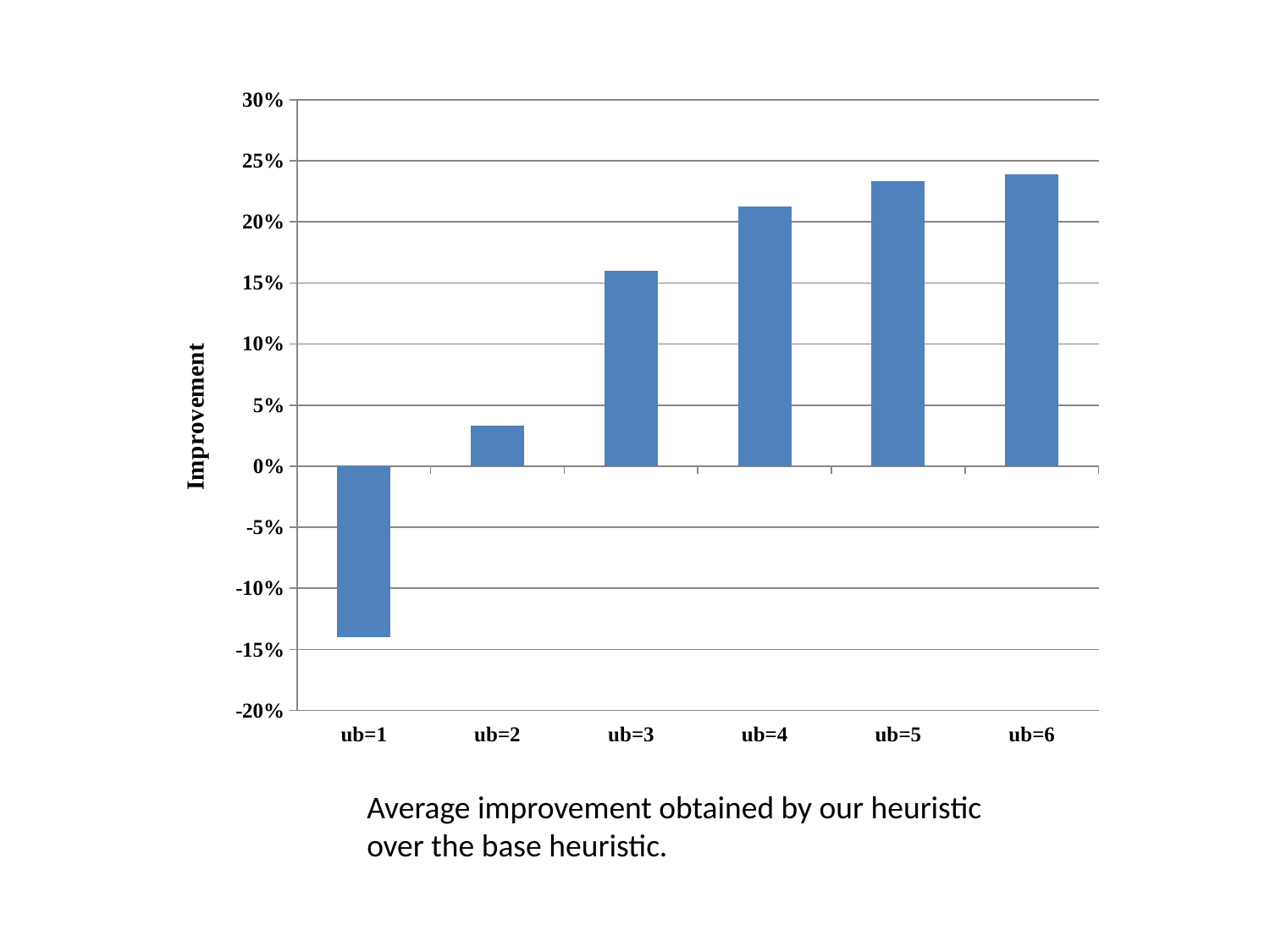

### Chart

| Category |  |
|---|---|
| ub=1 | -0.139658554368066 |
| ub=2 | 0.0332489999292661 |
| ub=3 | 0.160164403198028 |
| ub=4 | 0.212884271160291 |
| ub=5 | 0.233441402074241 |
| ub=6 | 0.23889237625753 |
Average improvement obtained by our heuristic over the base heuristic.